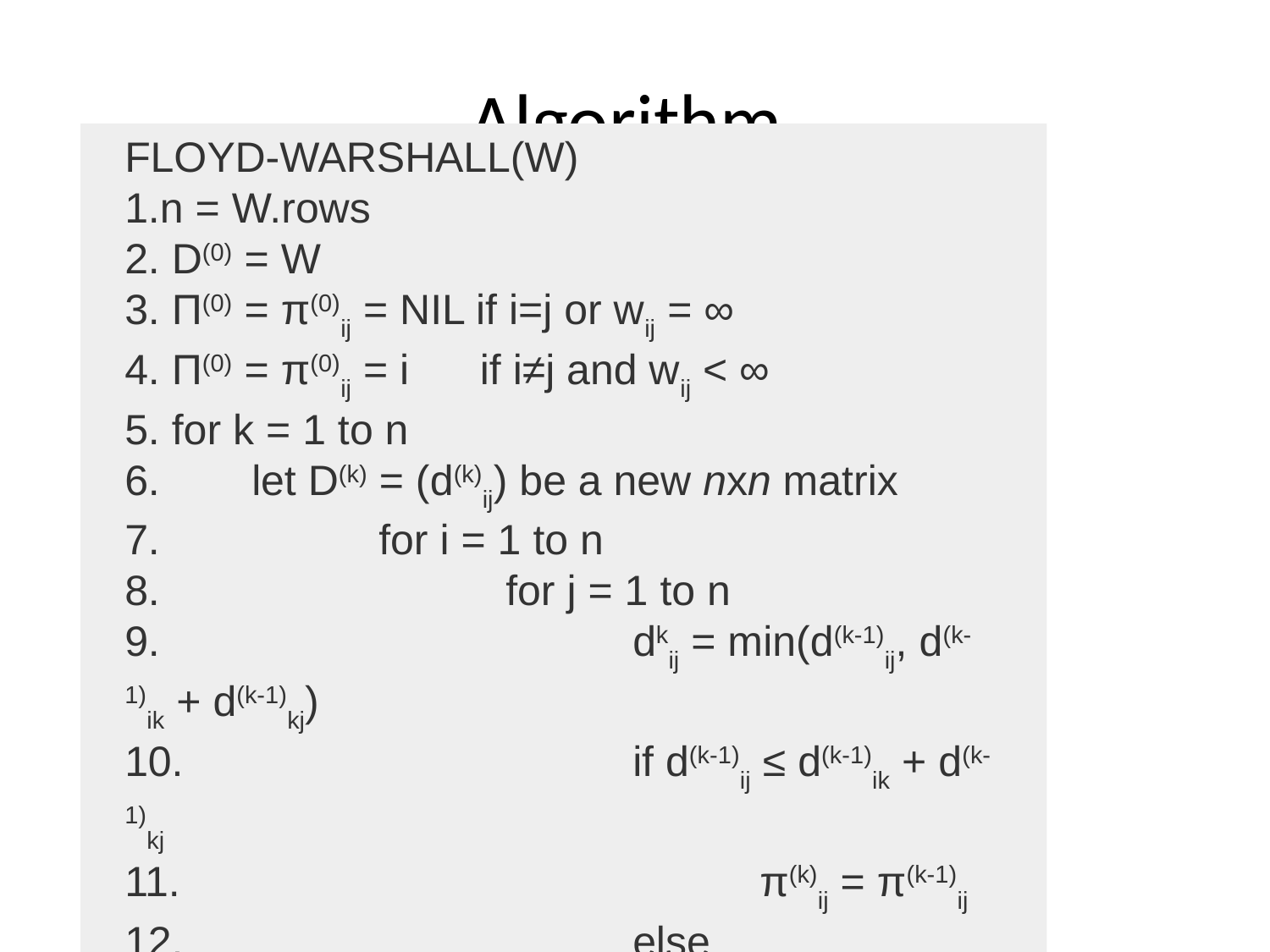

# Algorithm
FLOYD-WARSHALL(W)
n = W.rows
2. D(0) = W
3. Π(0) = π(0)ij = NIL if i=j or wij = ∞
4. Π(0) = π(0)ij = i      if i≠j and wij < ∞
5. for k = 1 to n
6. 	let D(k) = (d(k)ij) be a new nxn matrix
7. 		for i = 1 to n
8. 			for j = 1 to n
9. 				dkij = min(d(k-1)ij, d(k-1)ik + d(k-1)kj)
10. 				if d(k-1)ij ≤ d(k-1)ik + d(k-1)kj
11. 					π(k)ij = π(k-1)ij
12. 				else
13. 					π(k)ij = π(k-1)kj
14. return D(n)